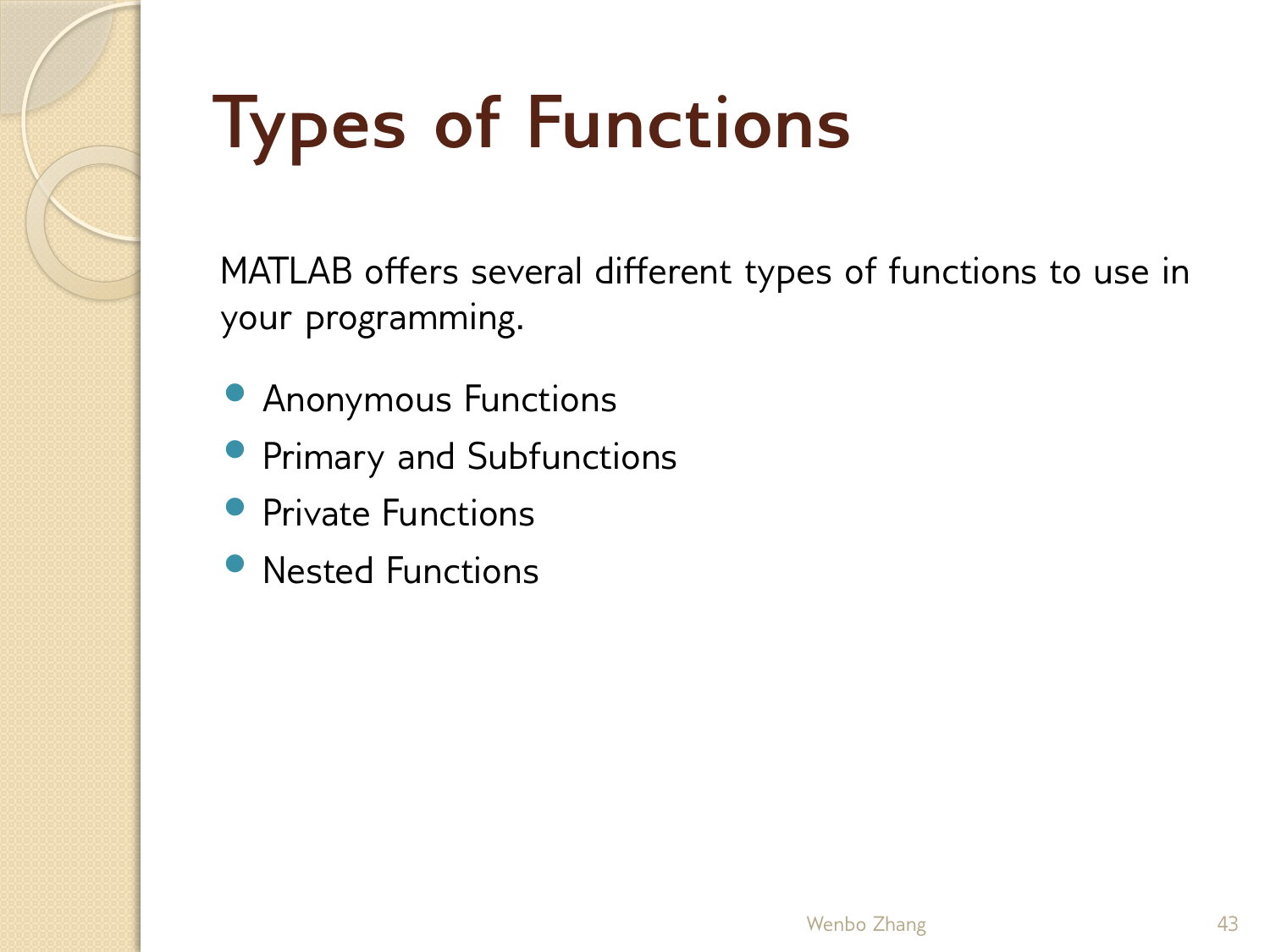

# Types of Functions
MATLAB offers several different types of functions to use in your programming.
Anonymous Functions
Primary and Subfunctions
Private Functions
Nested Functions
Wenbo Zhang
43